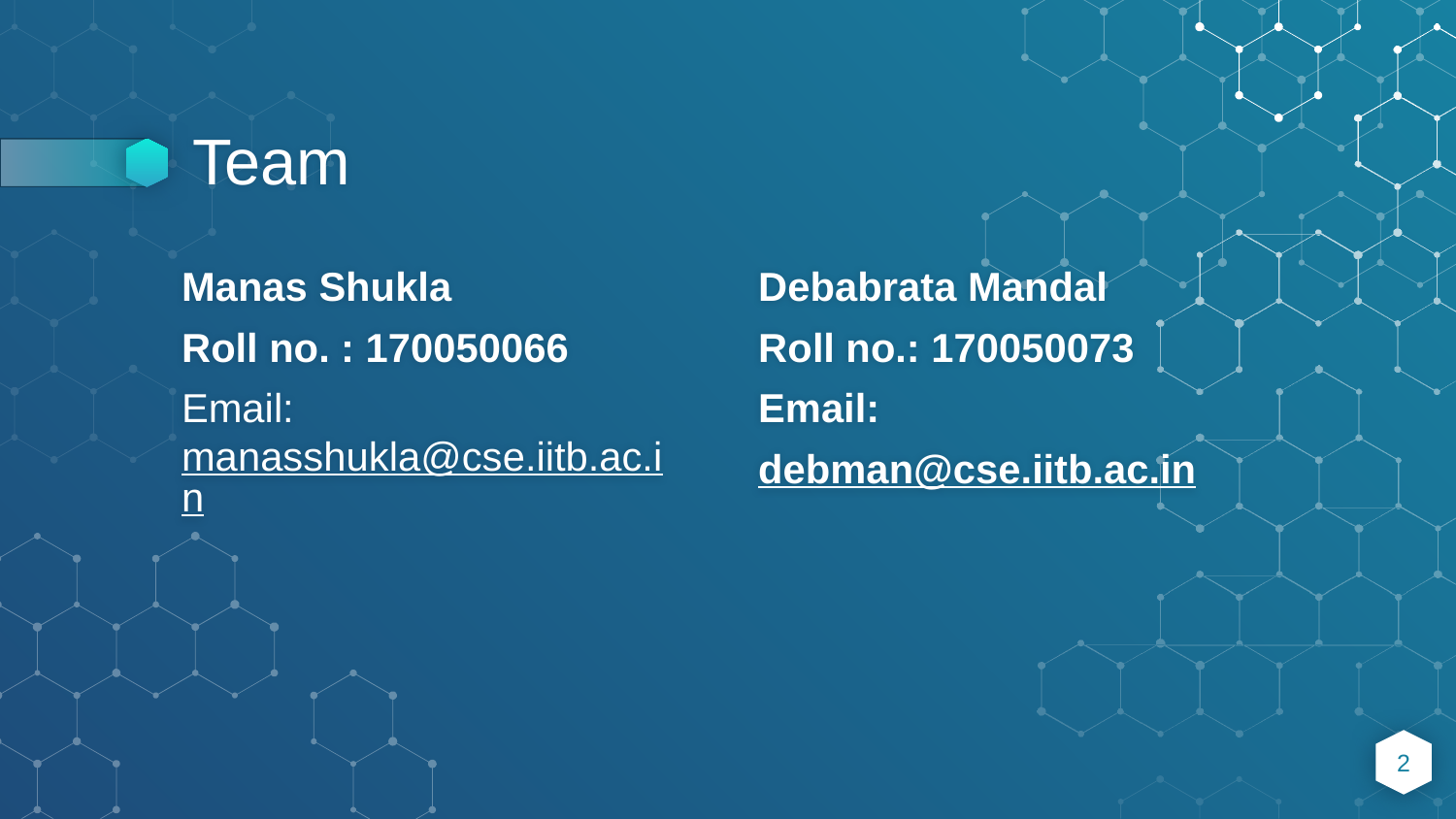

# Team
Manas Shukla
Roll no. : 170050066
Email: manasshukla@cse.iitb.ac.in

Debabrata Mandal
Roll no.: 170050073
Email:
debman@cse.iitb.ac.in
2